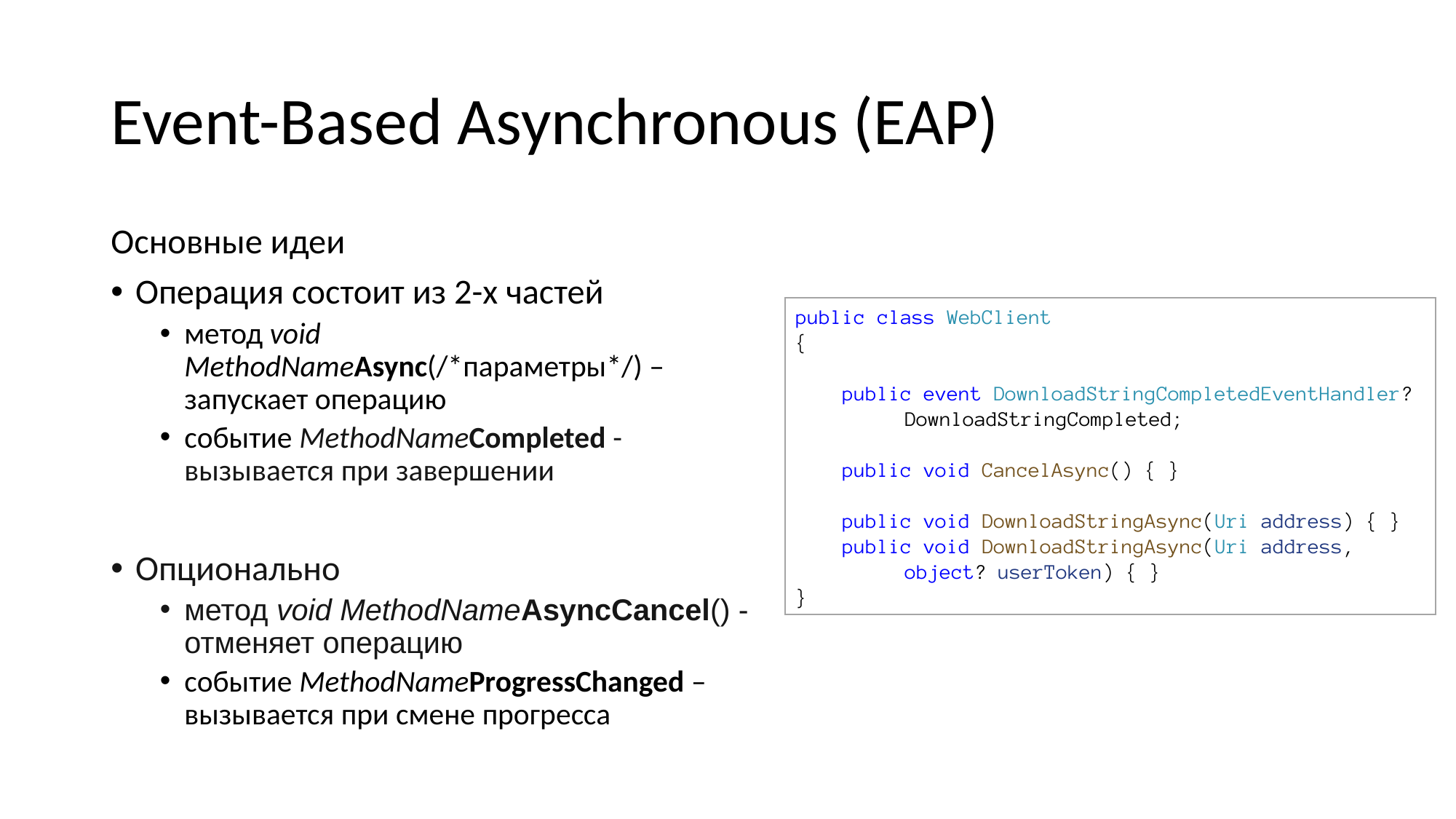

# Event-Based Asynchronous (EAP)
Основные идеи
Операция состоит из 2-х частей
метод void MethodNameAsync(/*параметры*/) – запускает операцию
событие MethodNameCompleted - вызывается при завершении

Опционально
метод void MethodNameAsyncCancel() - отменяет операцию
событие MethodNameProgressChanged – вызывается при смене прогресса
public class WebClient
{
    public event DownloadStringCompletedEventHandler?
	DownloadStringCompleted;
    public void CancelAsync() { }
    public void DownloadStringAsync(Uri address) { }
    public void DownloadStringAsync(Uri address,
	object? userToken) { }
}